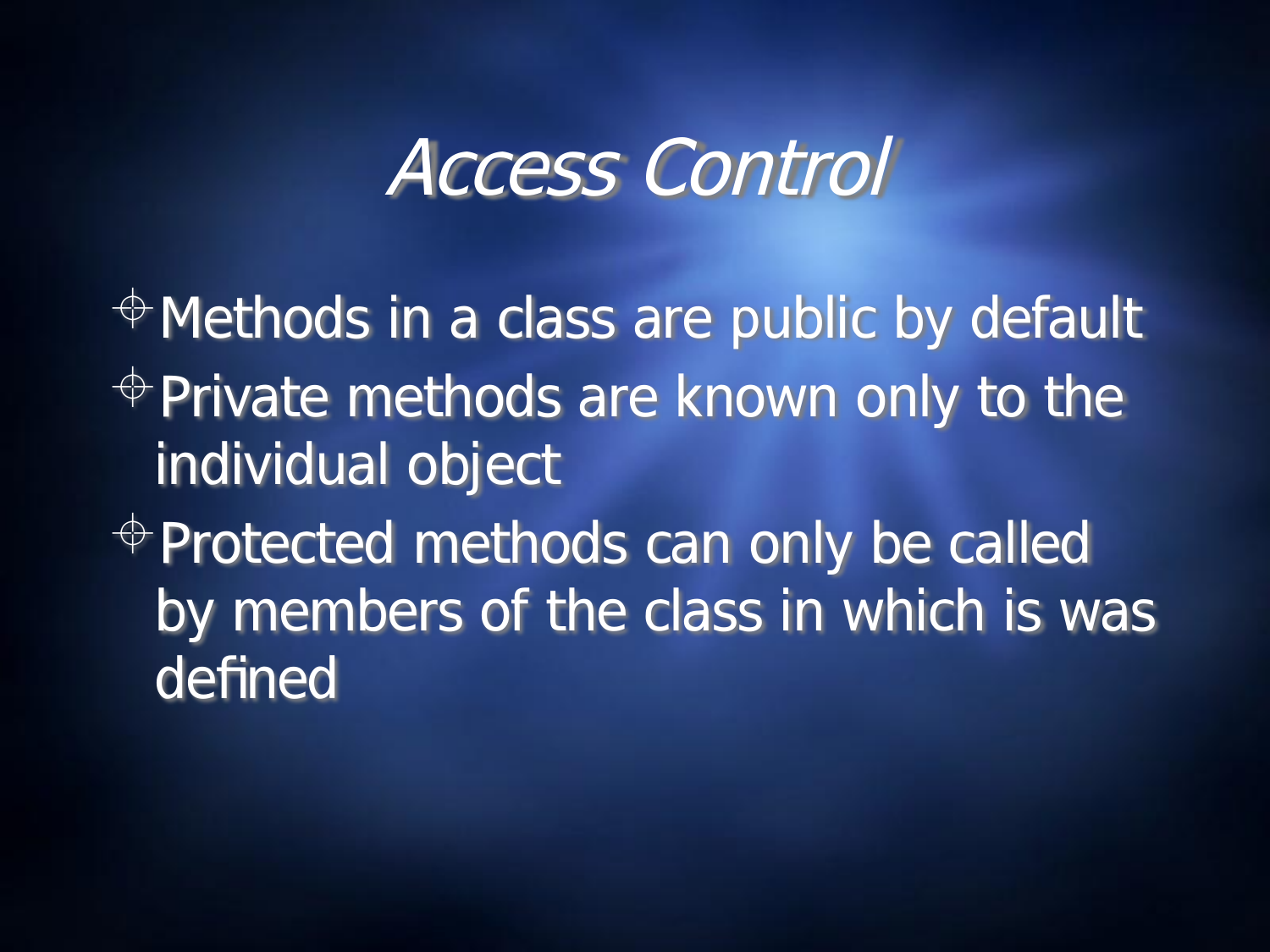

# Access Control
Methods in a class are public by default
Private methods are known only to the individual object
Protected methods can only be called by members of the class in which is was defined